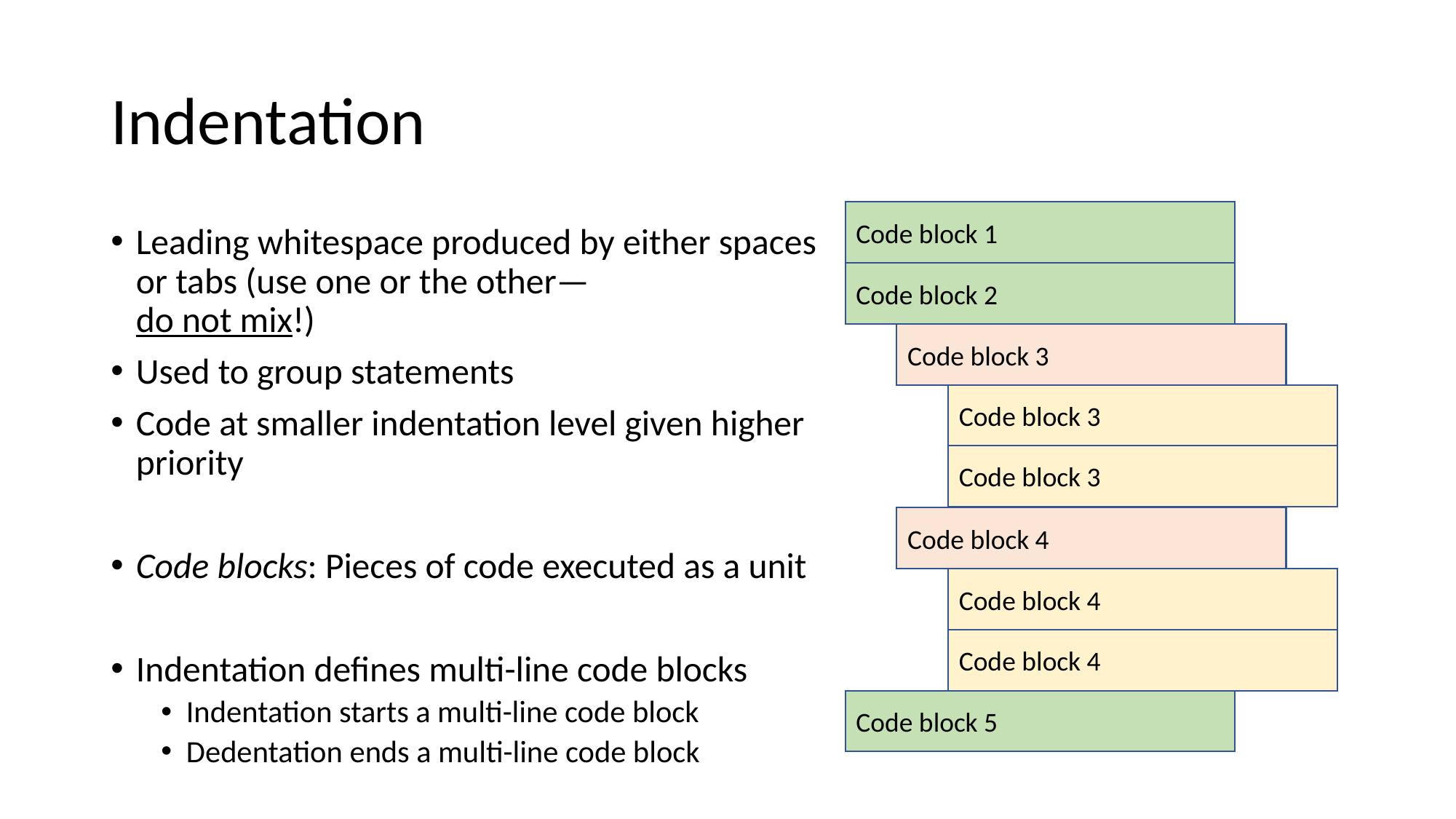

# Indentation
Code block 1
Code block 2
Code block 3
Code block 3
Code block 3
Code block 4
Code block 4
Code block 4
Code block 5
Leading whitespace produced by either spaces or tabs (use one or the other—
do not mix!)
Used to group statements
Code at smaller indentation level given higher priority

Code blocks: Pieces of code executed as a unit

Indentation defines multi-line code blocks
Indentation starts a multi-line code block
Dedentation ends a multi-line code block